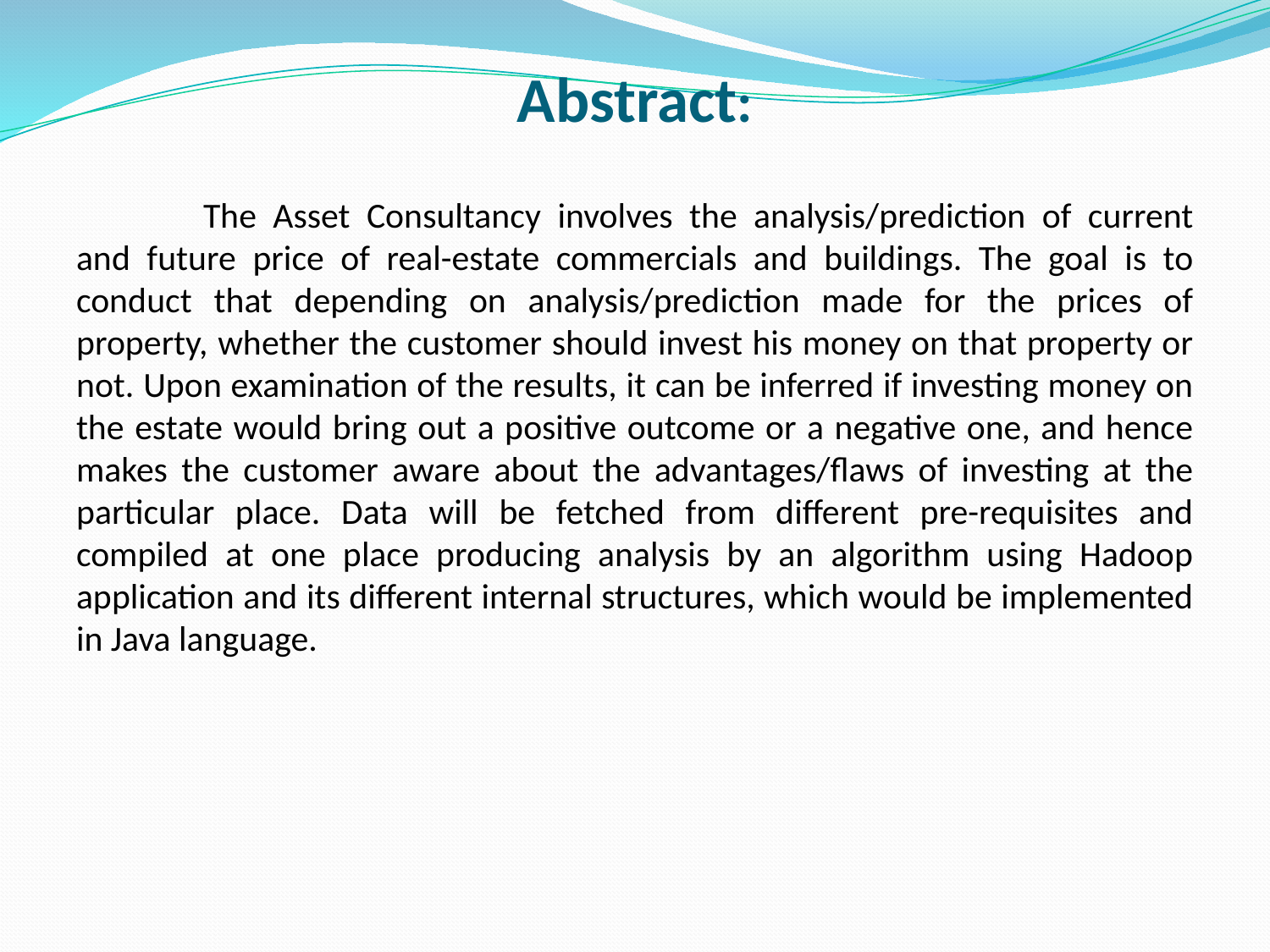

# Abstract:
	The Asset Consultancy involves the analysis/prediction of current and future price of real-estate commercials and buildings. The goal is to conduct that depending on analysis/prediction made for the prices of property, whether the customer should invest his money on that property or not. Upon examination of the results, it can be inferred if investing money on the estate would bring out a positive outcome or a negative one, and hence makes the customer aware about the advantages/flaws of investing at the particular place. Data will be fetched from different pre-requisites and compiled at one place producing analysis by an algorithm using Hadoop application and its different internal structures, which would be implemented in Java language.